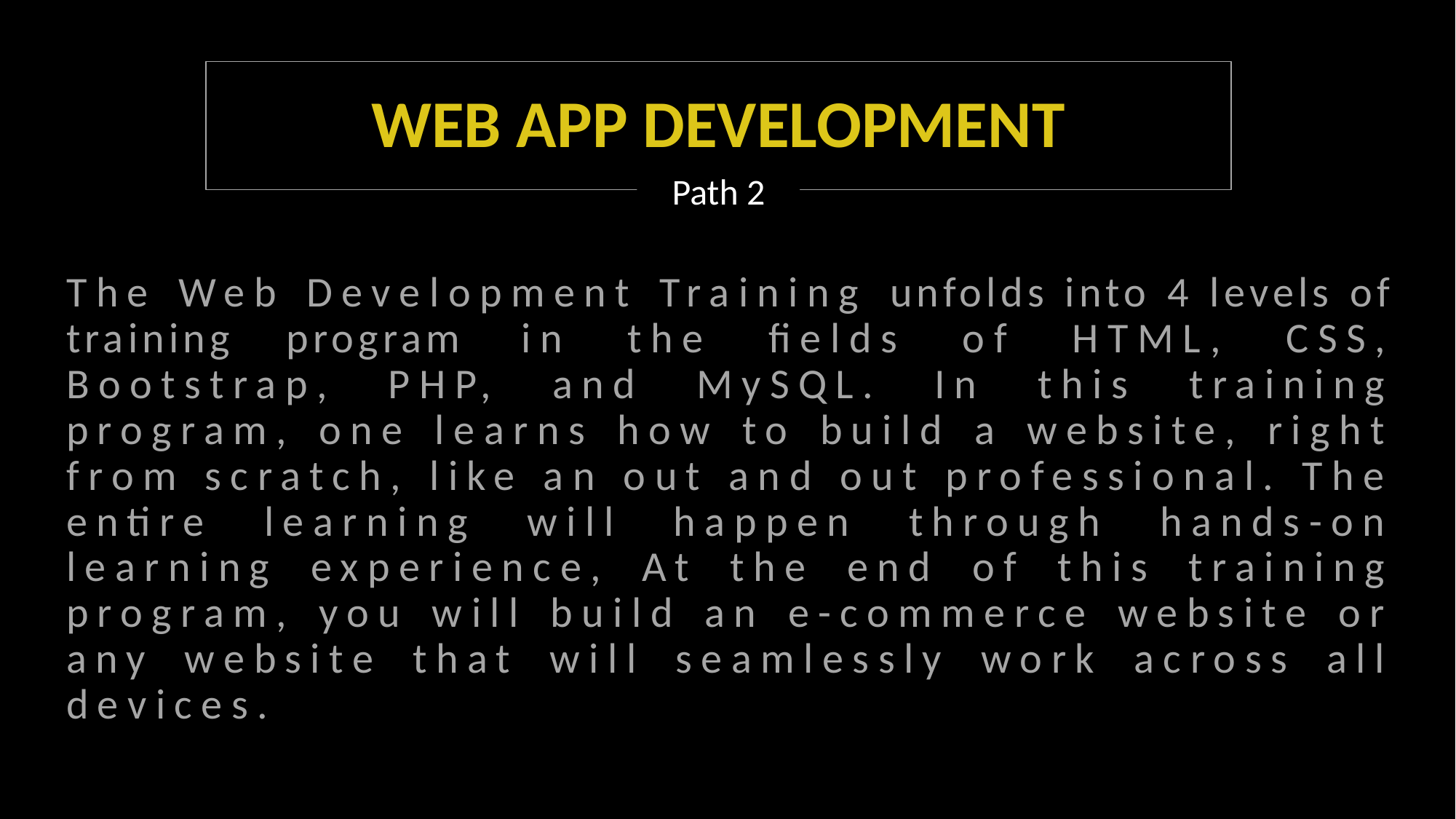

# WEB APP DEVELOPMENT
Path 2
The Web Development Training unfolds into 4 levels of training program in the fields of HTML, CSS, Bootstrap, PHP, and MySQL. In this training program, one learns how to build a website, right from scratch, like an out and out professional. The entire learning will happen through hands-on learning experience, At the end of this training program, you will build an e-commerce website or any website that will seamlessly work across all devices.